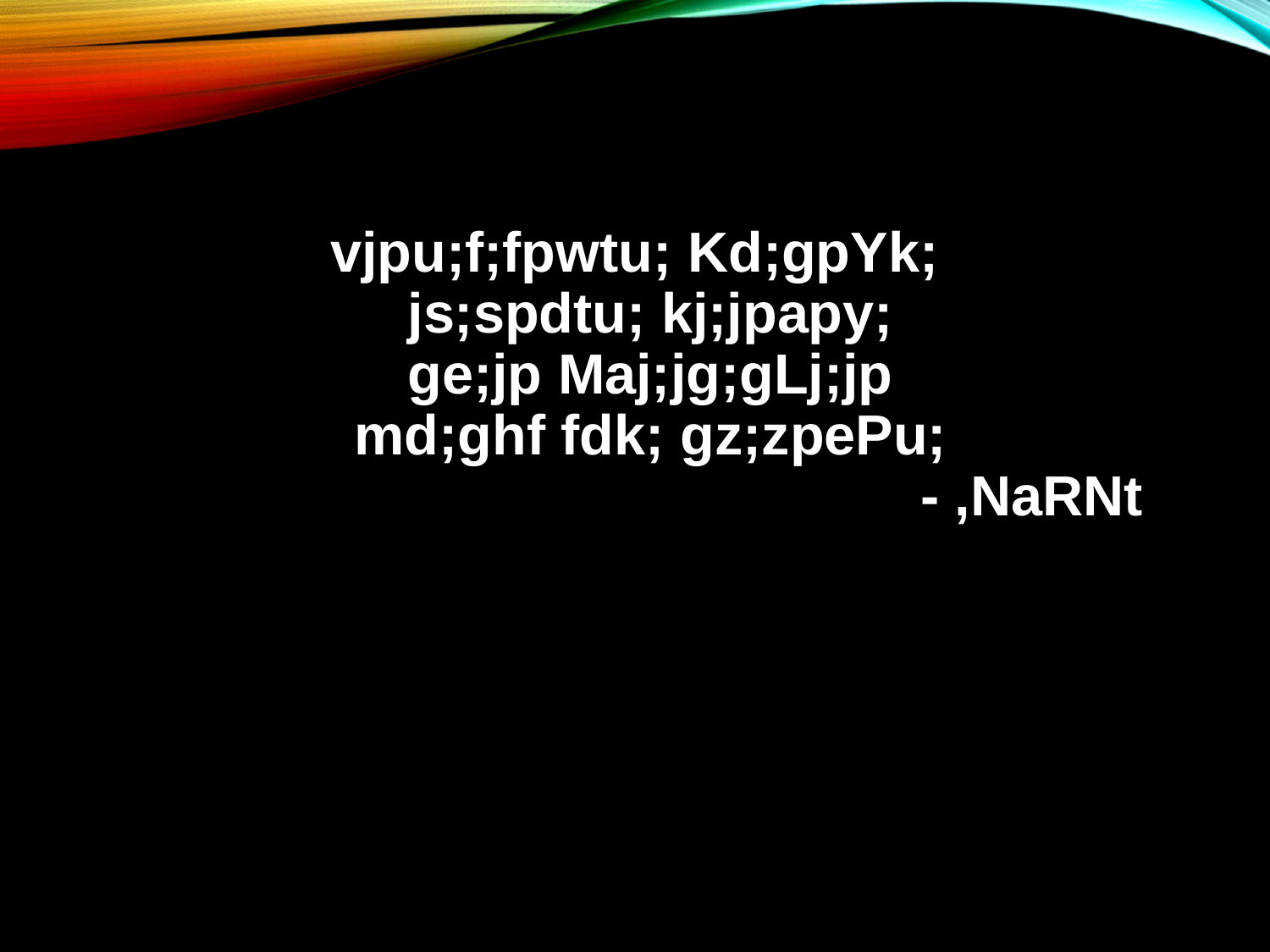

vjpu;f;fpwtu; Kd;gpYk;
js;spdtu; kj;jpapy;
ge;jp Maj;jg;gLj;jp
md;ghf fdk; gz;zpePu;
						- ,NaRNt